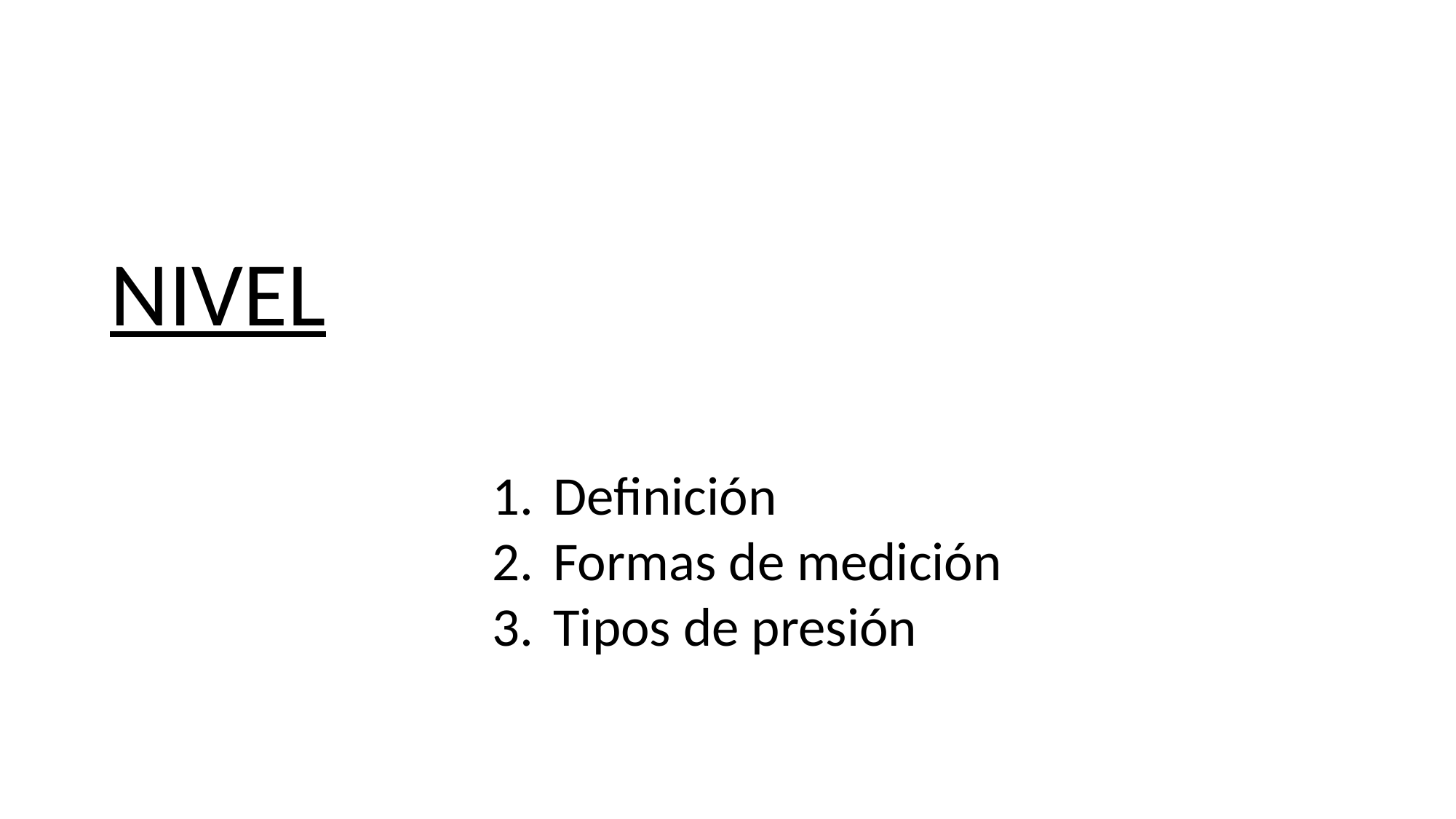

# NIVEL
Definición
Formas de medición
Tipos de presión